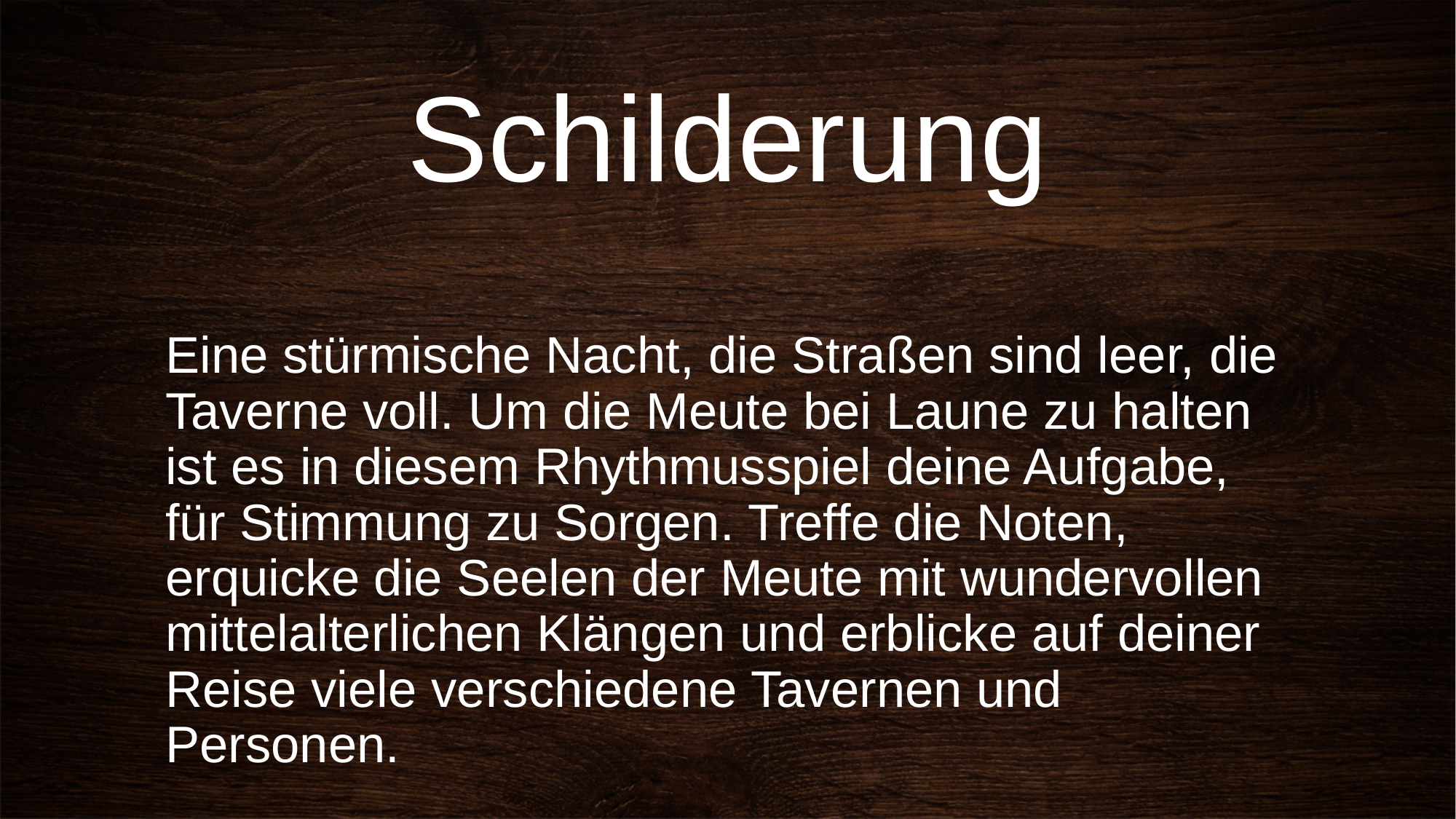

# Schilderung
Eine stürmische Nacht, die Straßen sind leer, die Taverne voll. Um die Meute bei Laune zu halten ist es in diesem Rhythmusspiel deine Aufgabe, für Stimmung zu Sorgen. Treffe die Noten, erquicke die Seelen der Meute mit wundervollen mittelalterlichen Klängen und erblicke auf deiner Reise viele verschiedene Tavernen und Personen.